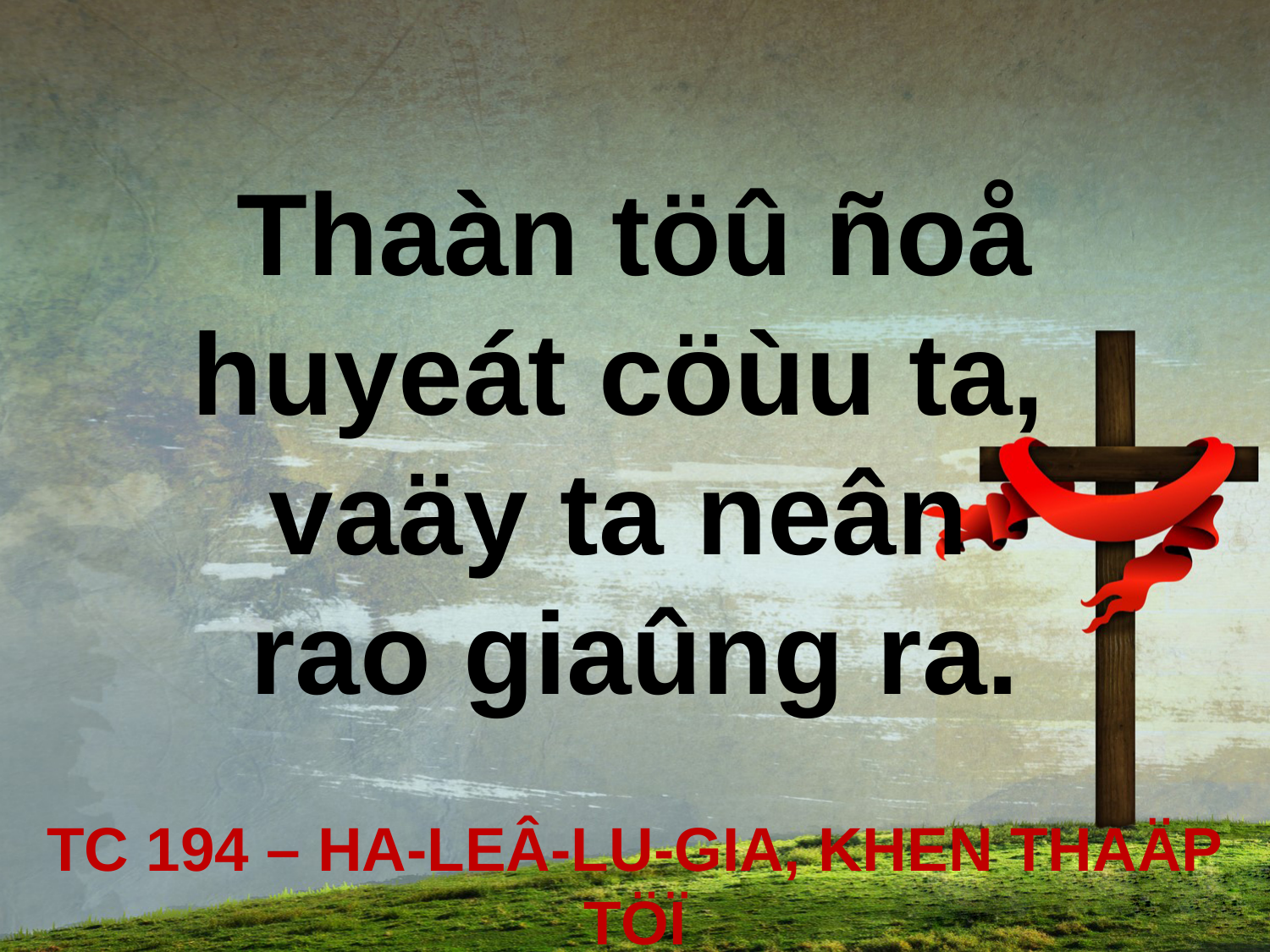

Thaàn töû ñoå
huyeát cöùu ta,
vaäy ta neân
rao giaûng ra.
TC 194 – HA-LEÂ-LU-GIA, KHEN THAÄP TÖÏ